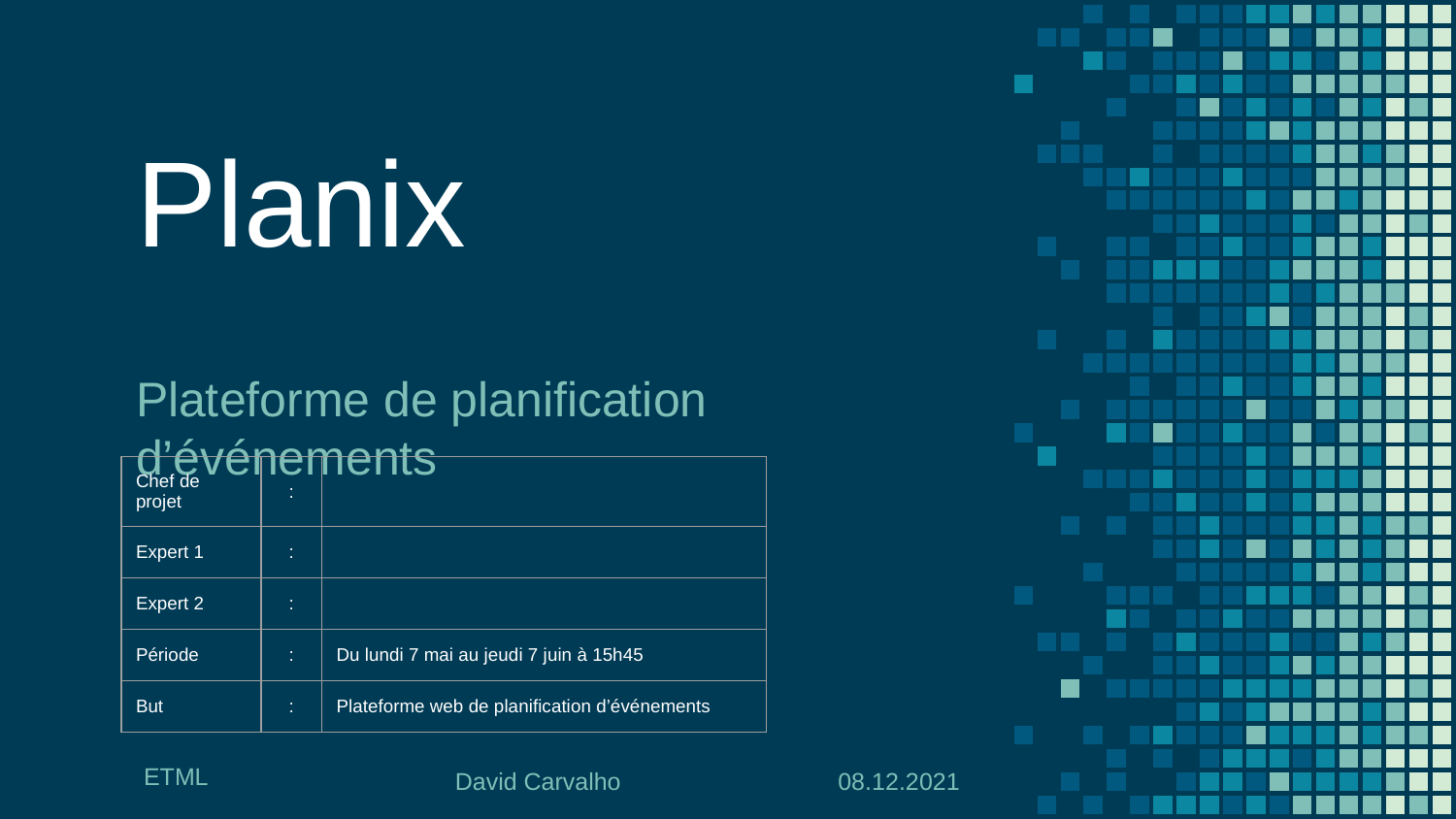

# Planix

Plateforme de planification d’événements
| Chef de projet | : |  |
| --- | --- | --- |
| Expert 1 | : |  |
| Expert 2 | : |  |
| Période | : | Du lundi 7 mai au jeudi 7 juin à 15h45 |
| But | : | Plateforme web de planification d’événements |